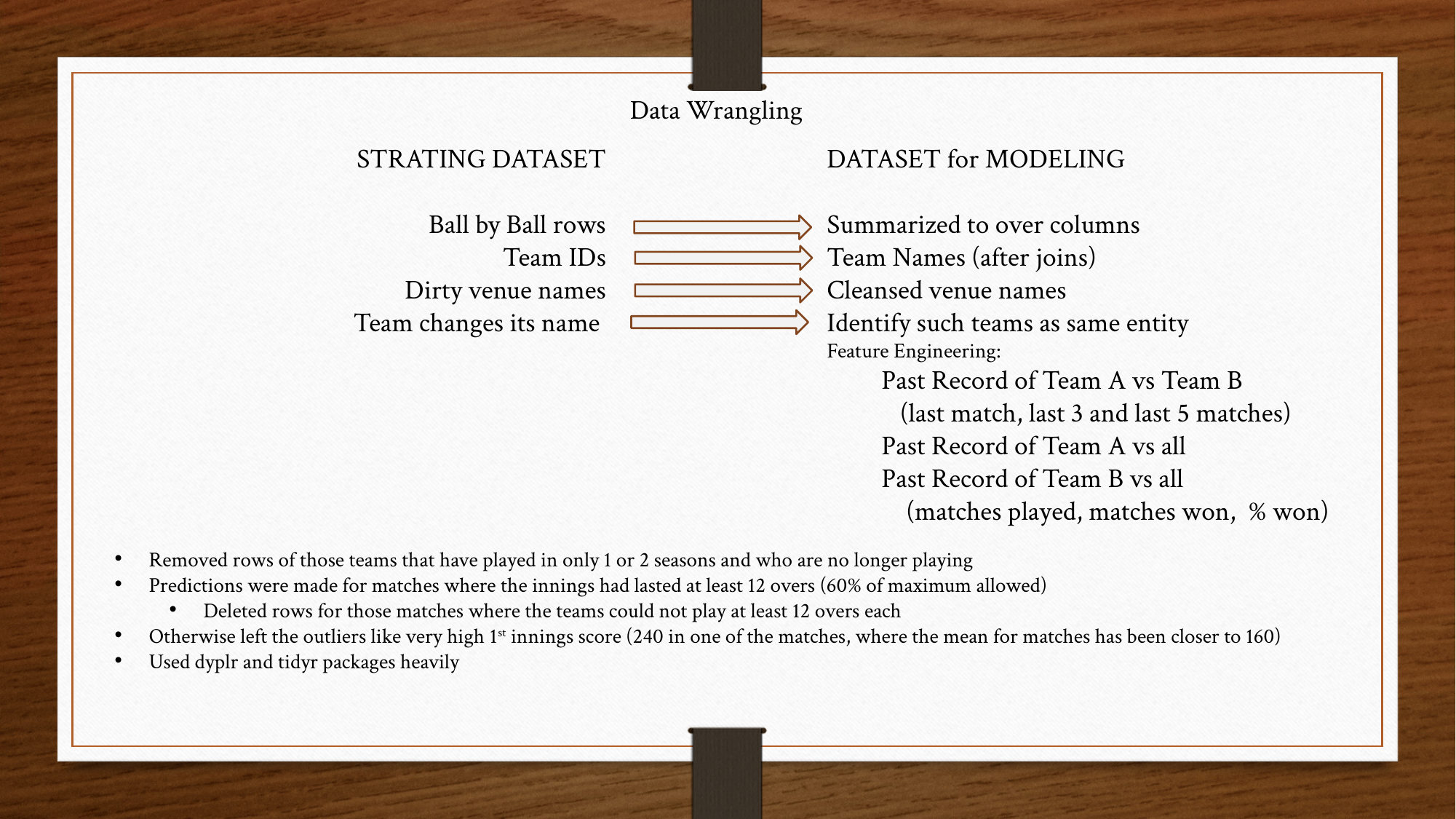

Data Wrangling
STRATING DATASET

Ball by Ball rows
Team IDs
Dirty venue names
Team changes its name

DATASET for MODELING

Summarized to over columns
Team Names (after joins)
Cleansed venue names
Identify such teams as same entity
Feature Engineering:
Past Record of Team A vs Team B
   (last match, last 3 and last 5 matches)
Past Record of Team A vs all
Past Record of Team B vs all
    (matches played, matches won,  % won)

Removed rows of those teams that have played in only 1 or 2 seasons and who are no longer playing
Predictions were made for matches where the innings had lasted at least 12 overs (60% of maximum allowed)
Deleted rows for those matches where the teams could not play at least 12 overs each
Otherwise left the outliers like very high 1st innings score (240 in one of the matches, where the mean for matches has been closer to 160)
Used dyplr and tidyr packages heavily